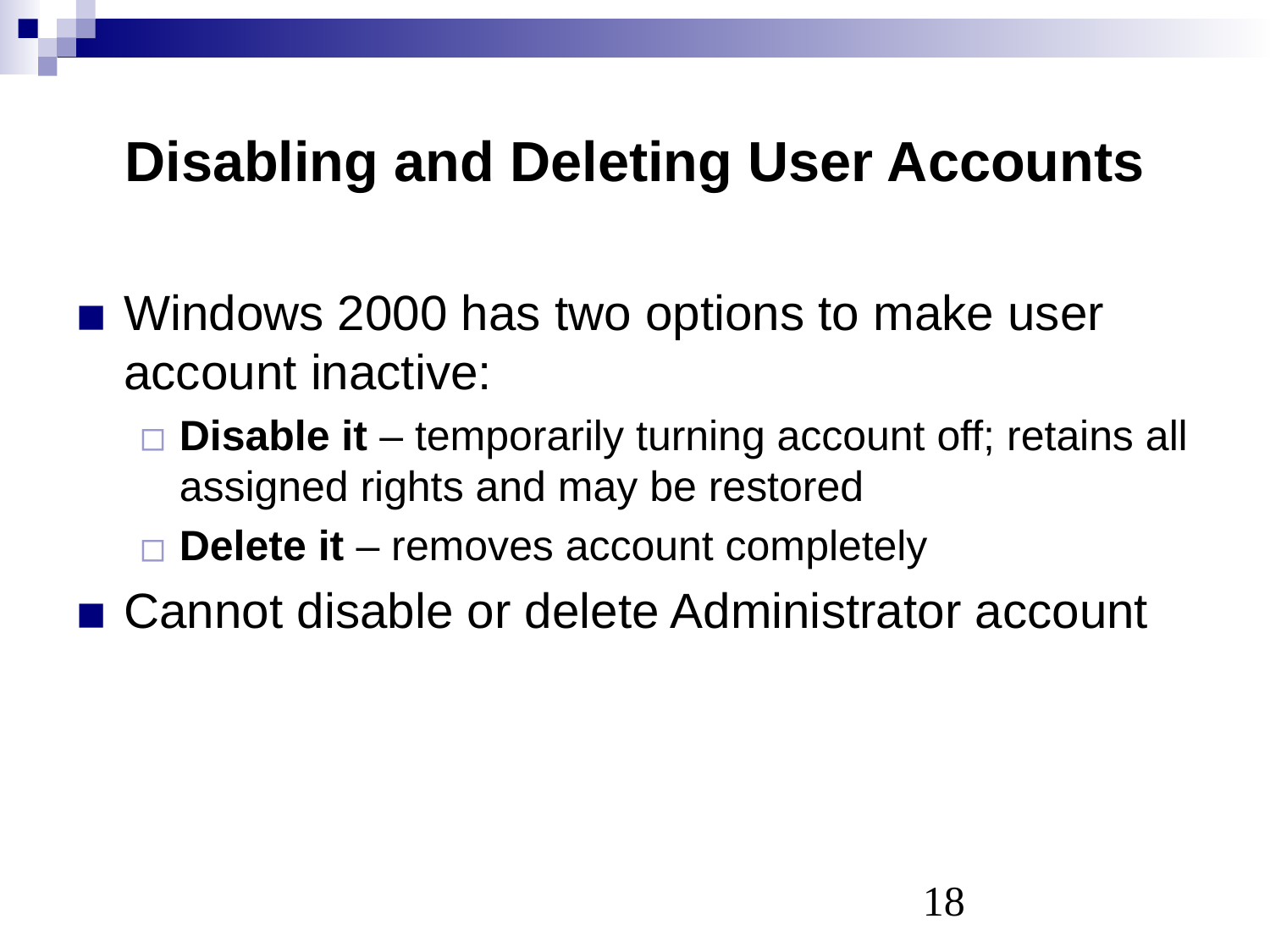

# Disabling and Deleting User Accounts
Windows 2000 has two options to make user account inactive:
Disable it – temporarily turning account off; retains all assigned rights and may be restored
Delete it – removes account completely
Cannot disable or delete Administrator account
18